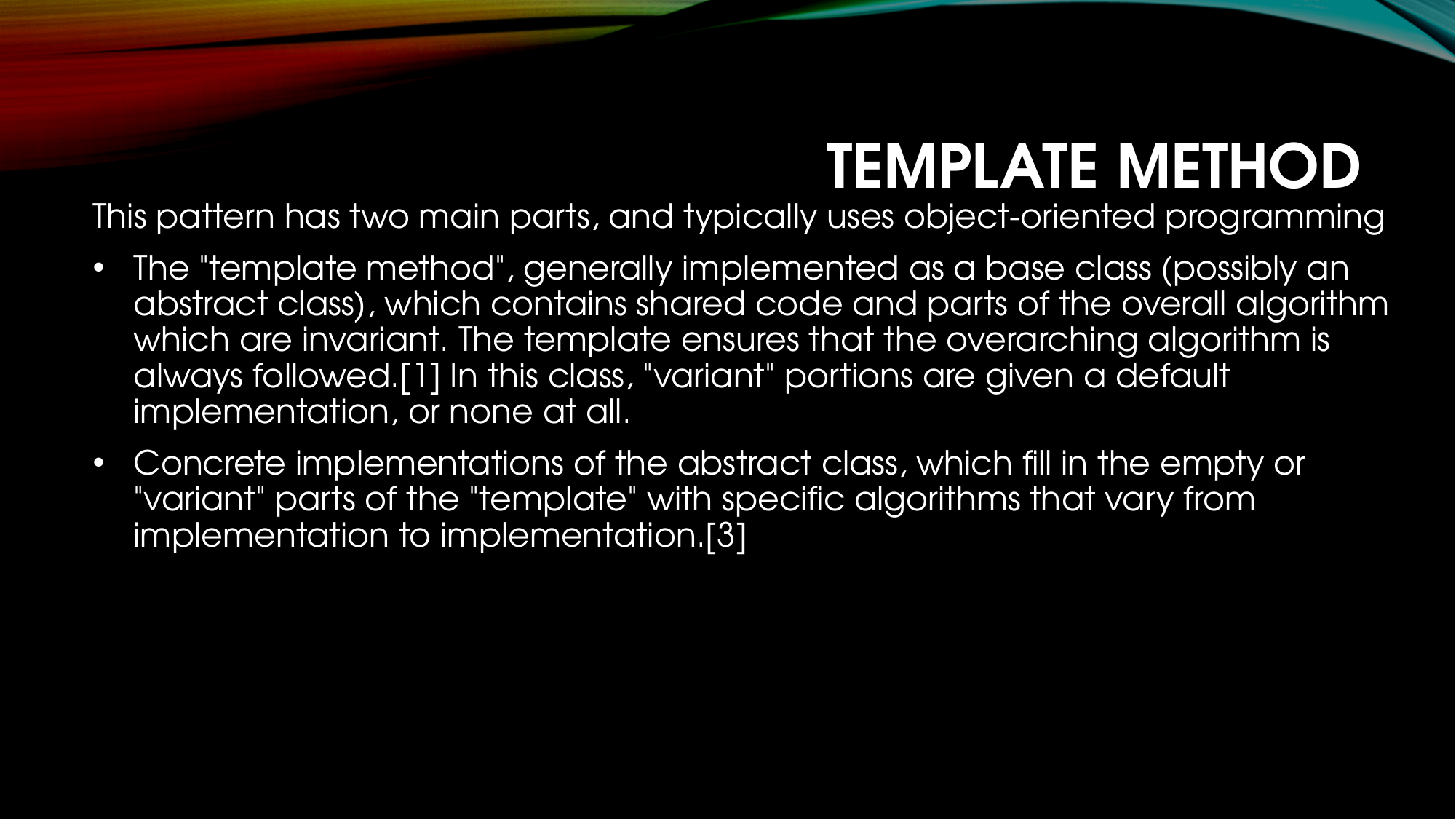

TEMPLATE METHOD
This pattern has two main parts, and typically uses object-oriented programming
The "template method", generally implemented as a base class (possibly an abstract class), which contains shared code and parts of the overall algorithm which are invariant. The template ensures that the overarching algorithm is always followed.[1] In this class, "variant" portions are given a default implementation, or none at all.
Concrete implementations of the abstract class, which fill in the empty or "variant" parts of the "template" with specific algorithms that vary from implementation to implementation.[3]